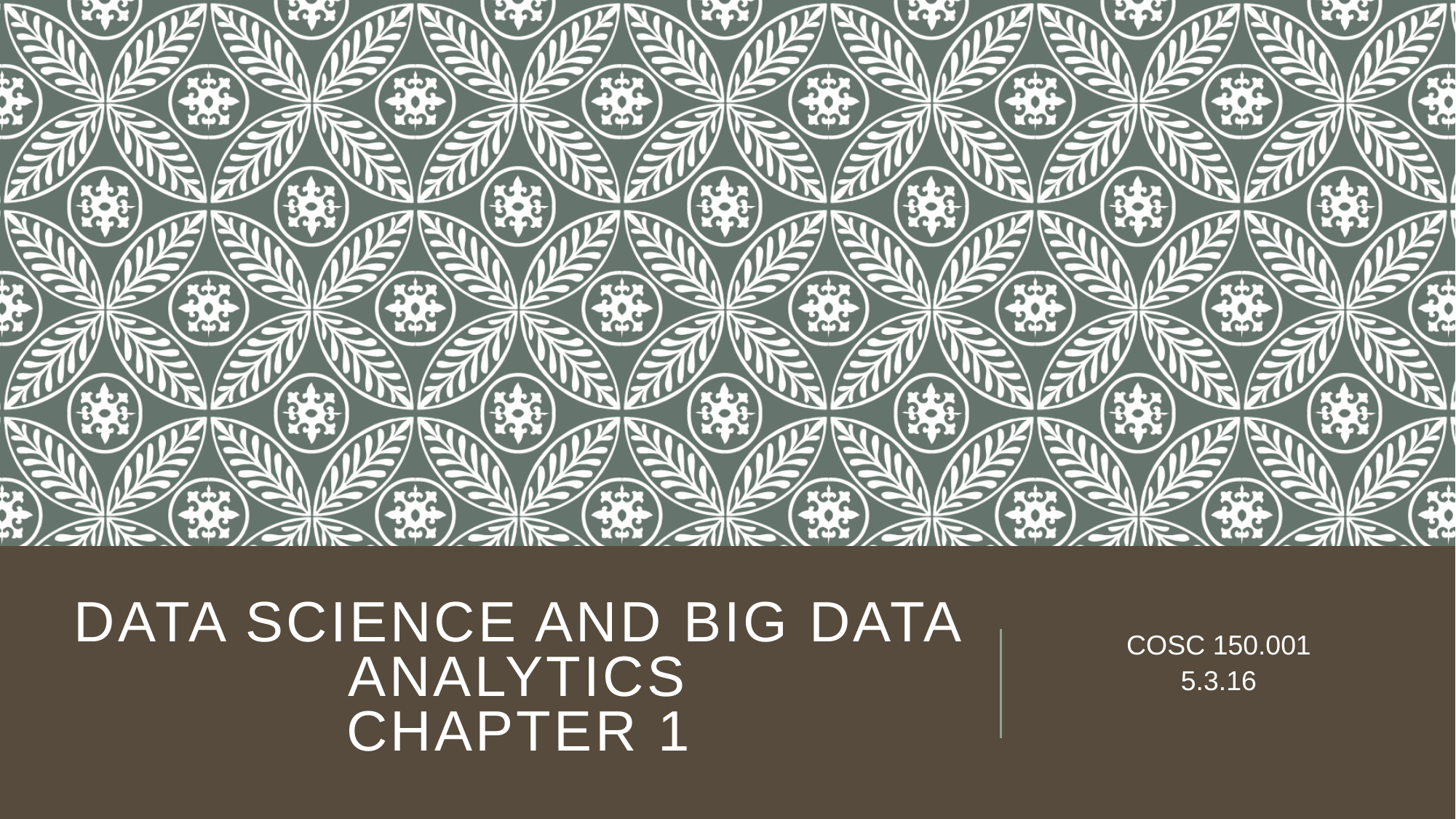

# DATA SCIENCE AND BIG DATA ANALYTICS CHAPTER 1
COSC 150.001
5.3.16